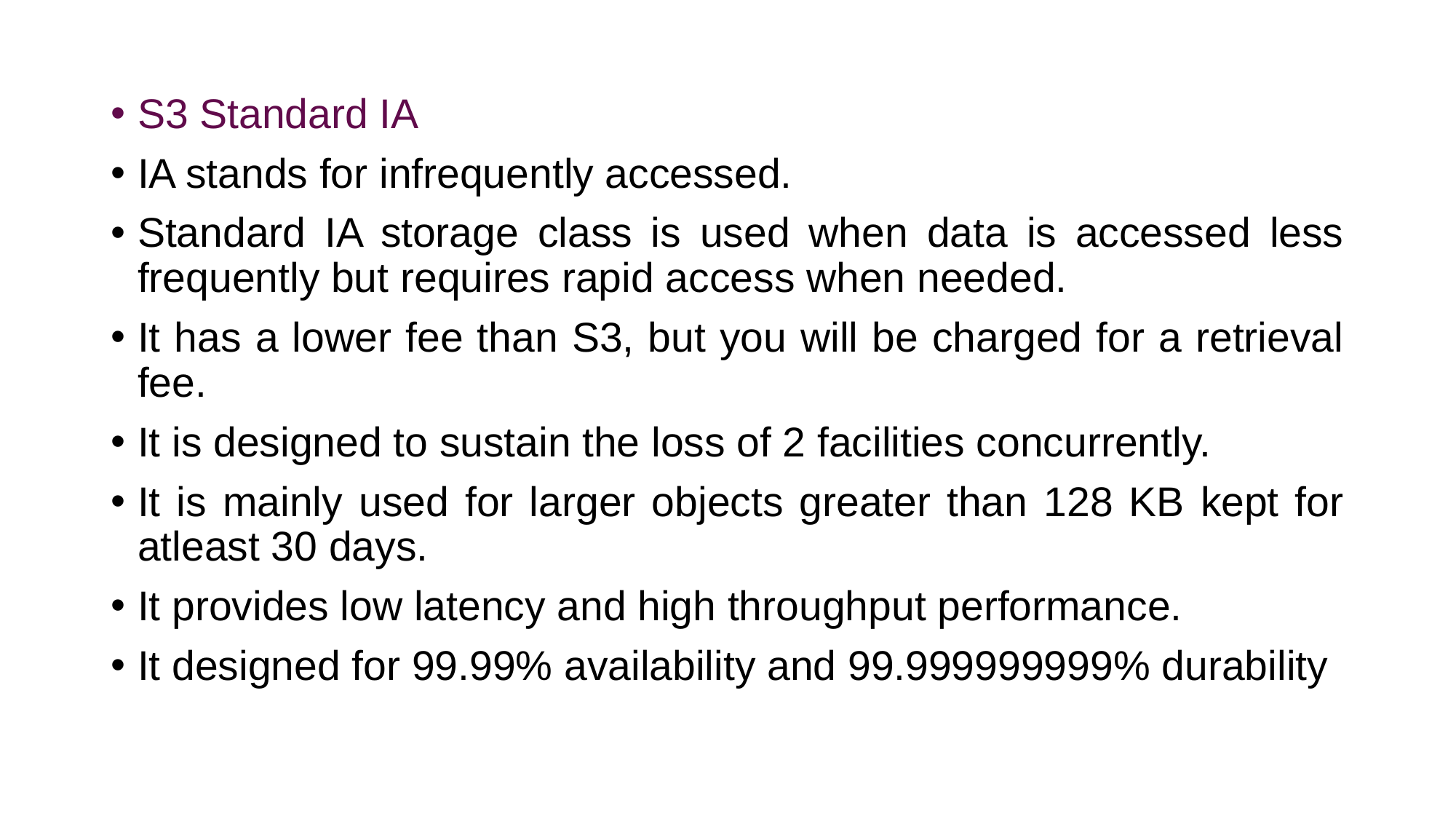

S3 Standard IA
IA stands for infrequently accessed.
Standard IA storage class is used when data is accessed less frequently but requires rapid access when needed.
It has a lower fee than S3, but you will be charged for a retrieval fee.
It is designed to sustain the loss of 2 facilities concurrently.
It is mainly used for larger objects greater than 128 KB kept for atleast 30 days.
It provides low latency and high throughput performance.
It designed for 99.99% availability and 99.999999999% durability